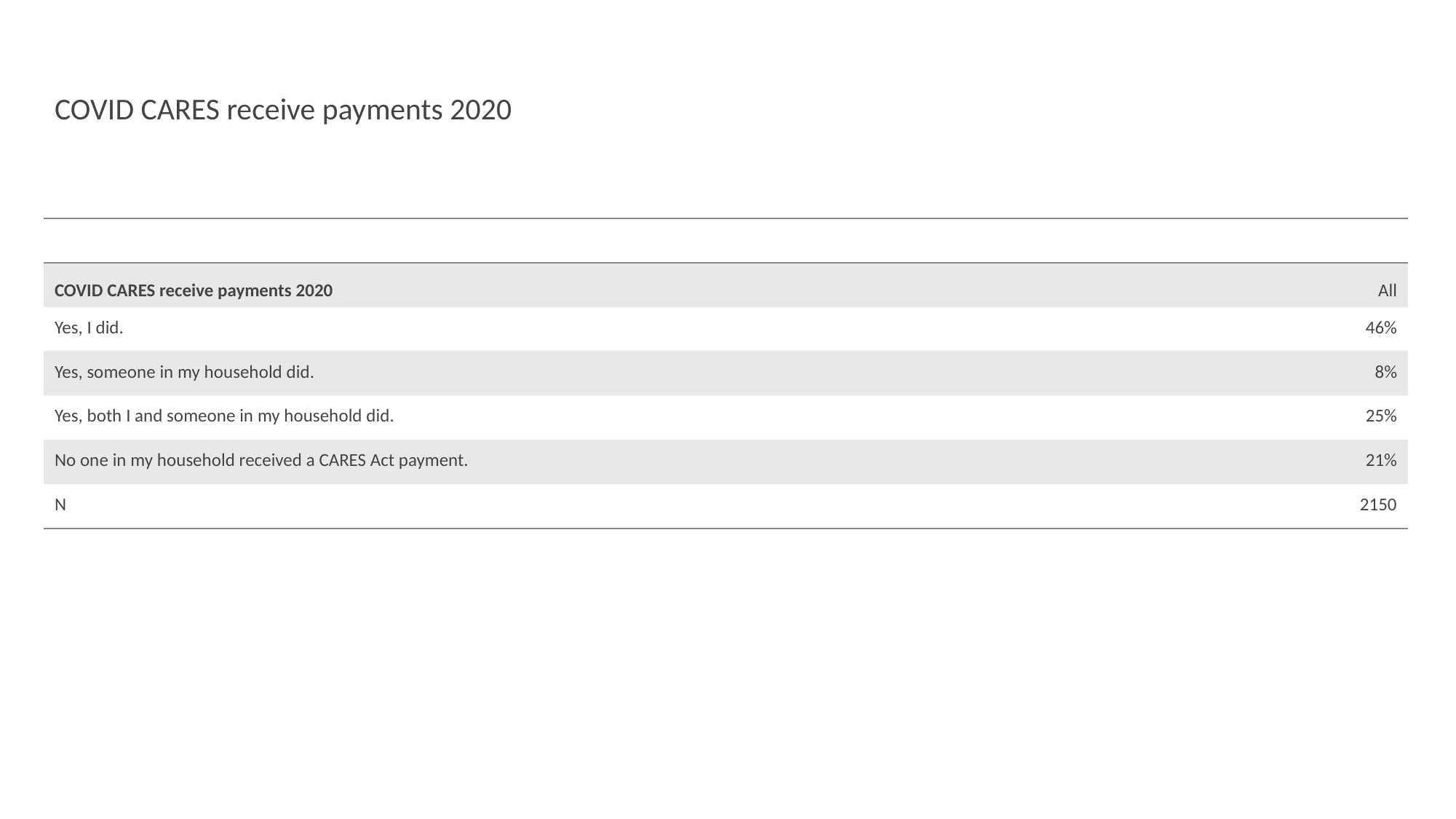

# COVID CARES receive payments 2020

|  |  |
| --- | --- |
| COVID CARES receive payments 2020 | All |
| Yes, I did. | 46% |
| Yes, someone in my household did. | 8% |
| Yes, both I and someone in my household did. | 25% |
| No one in my household received a CARES Act payment. | 21% |
| N | 2150 |